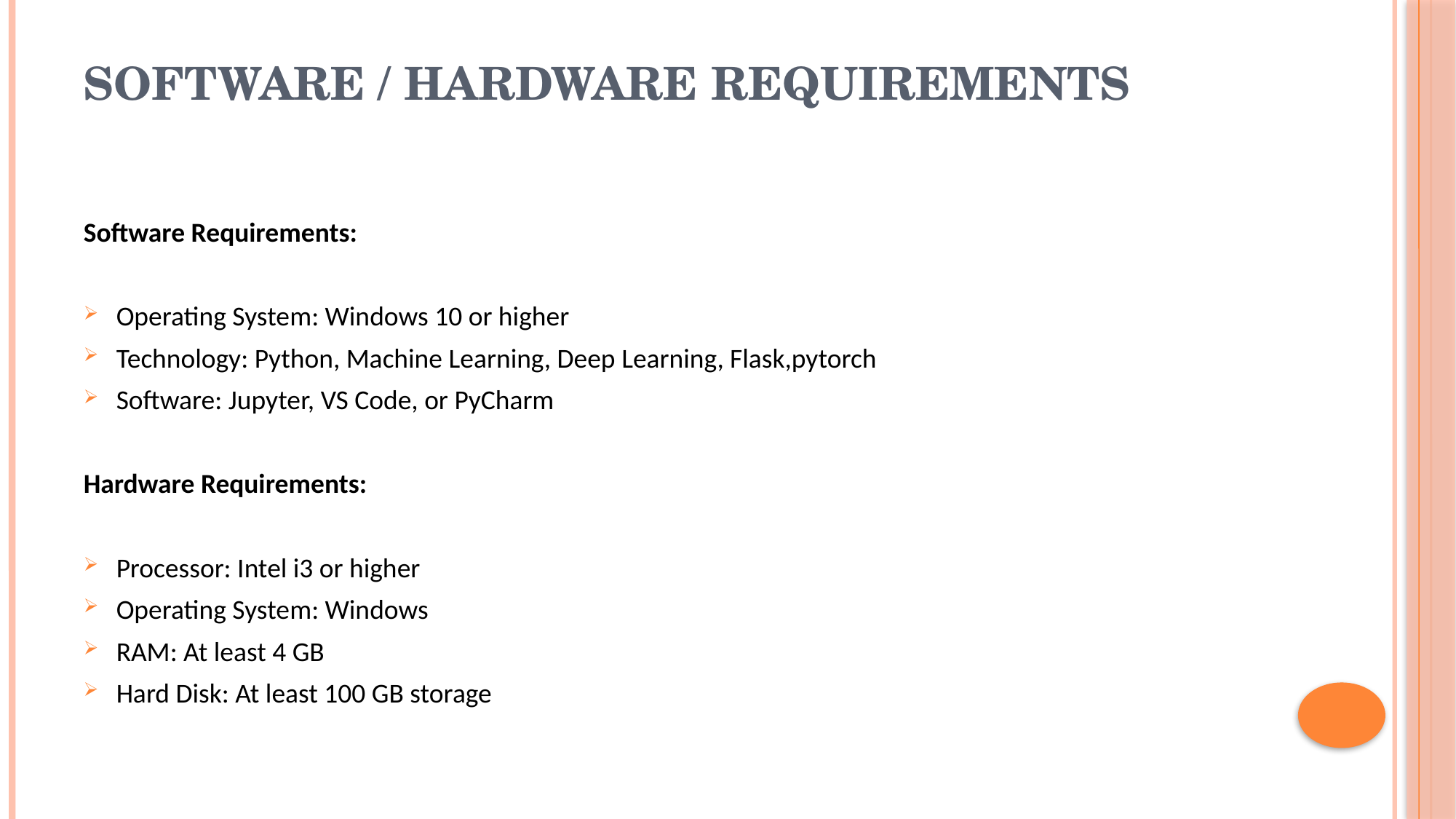

# Software / Hardware Requirements

Software Requirements:

Operating System: Windows 10 or higher
Technology: Python, Machine Learning, Deep Learning, Flask,pytorch
Software: Jupyter, VS Code, or PyCharm

Hardware Requirements:

Processor: Intel i3 or higher
Operating System: Windows
RAM: At least 4 GB
Hard Disk: At least 100 GB storage